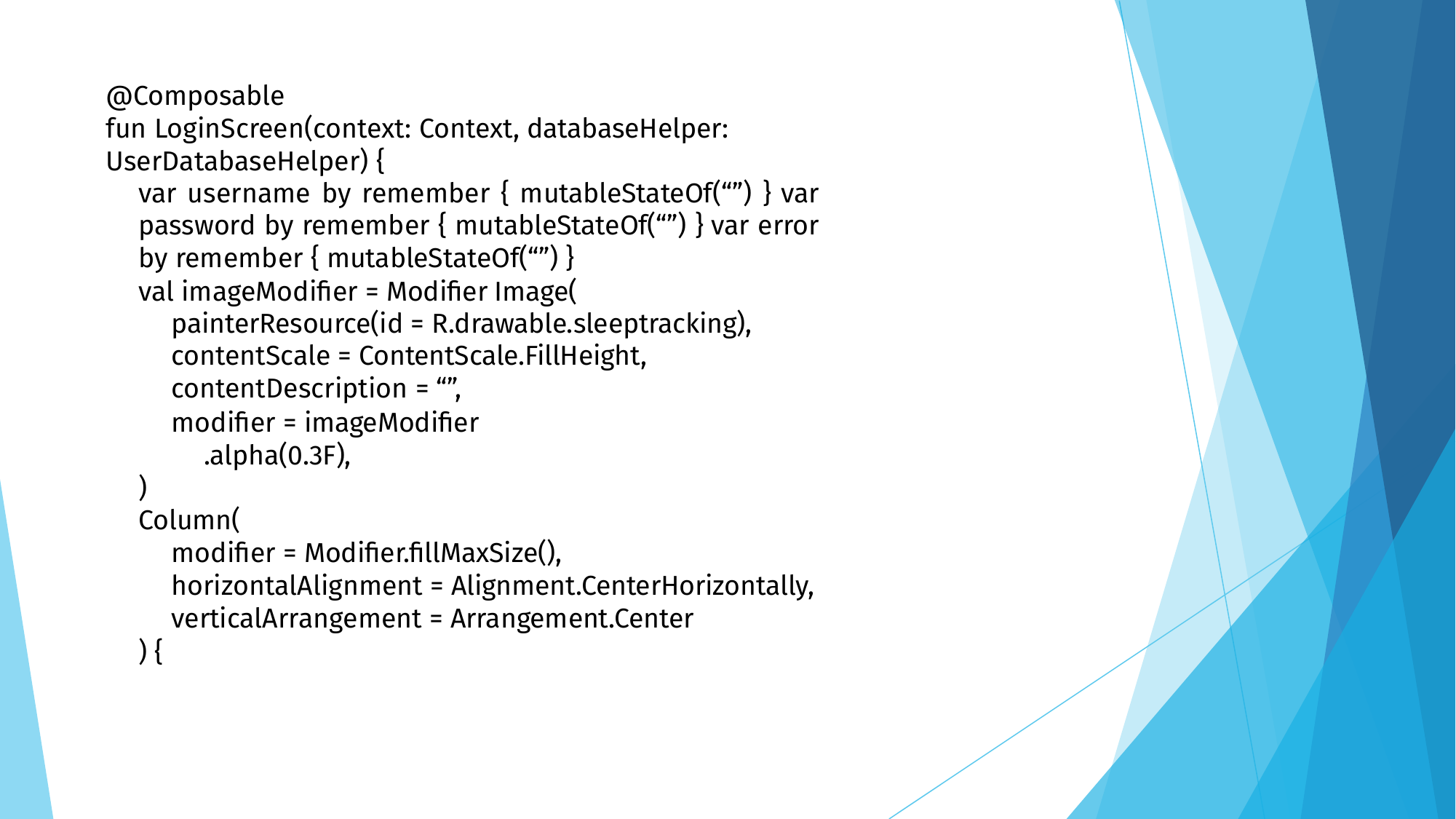

@Composable
fun LoginScreen(context: Context, databaseHelper: UserDatabaseHelper) {
var username by remember { mutableStateOf(“”) } var password by remember { mutableStateOf(“”) } var error by remember { mutableStateOf(“”) }
val imageModifier = Modifier Image(
painterResource(id = R.drawable.sleeptracking), contentScale = ContentScale.FillHeight, contentDescription = “”,
modifier = imageModifier
.alpha(0.3F),
)
Column(
modifier = Modifier.fillMaxSize(), horizontalAlignment = Alignment.CenterHorizontally, verticalArrangement = Arrangement.Center
) {